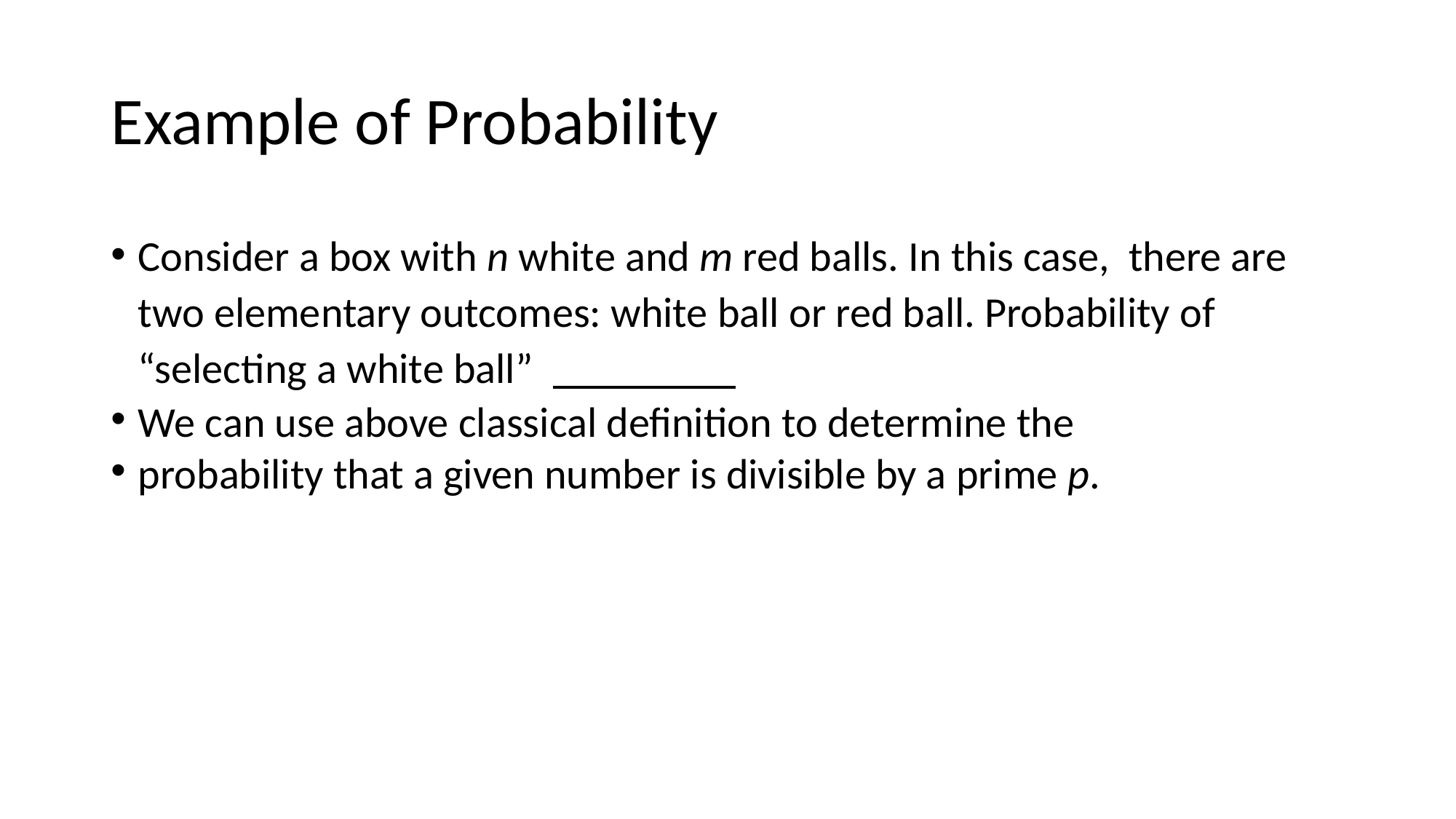

# Example of Probability
Consider a box with n white and m red balls. In this case,  there are two elementary outcomes: white ball or red ball. Probability of  “selecting a white ball”
We can use above classical definition to determine the
probability that a given number is divisible by a prime p.